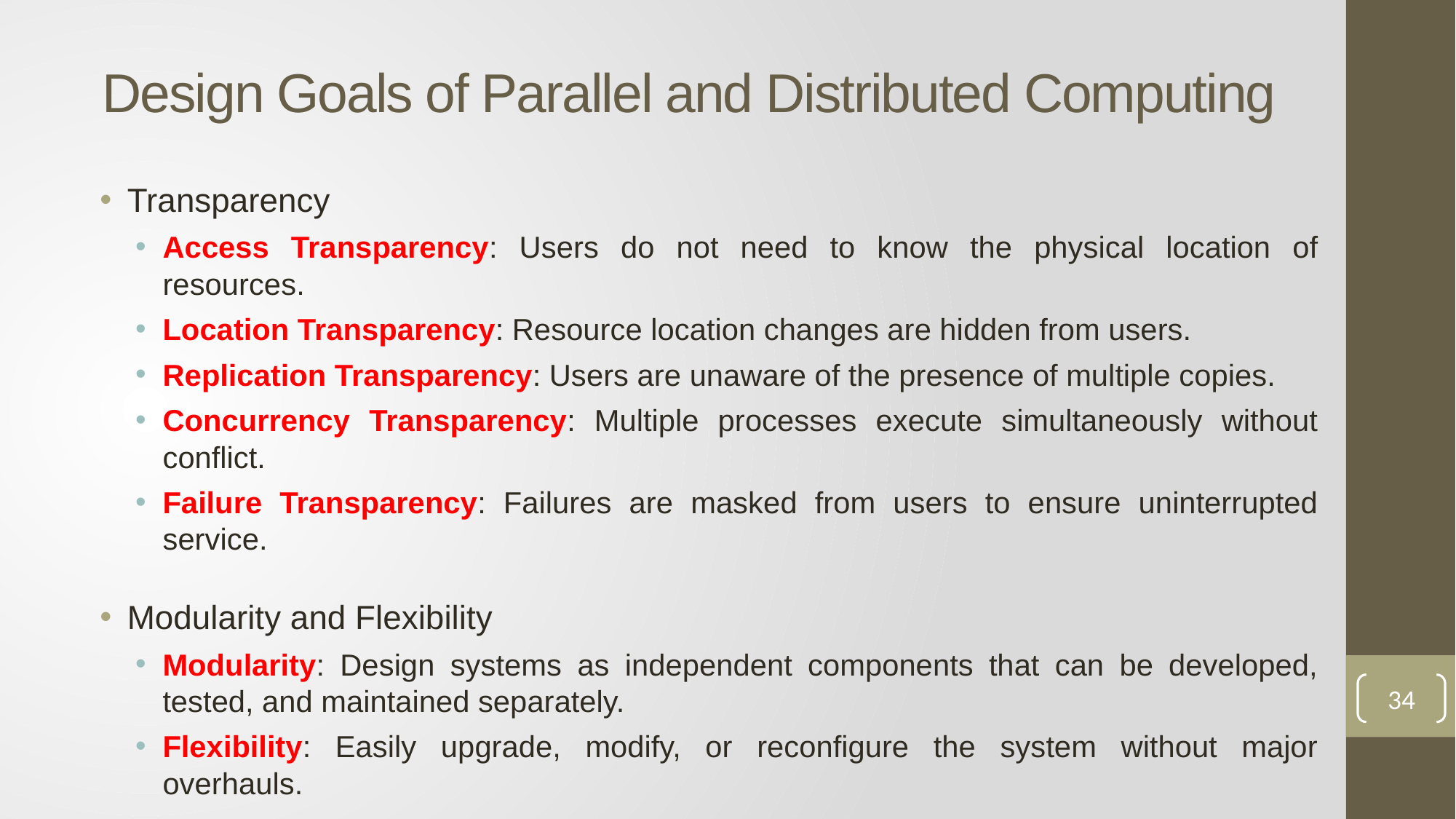

# Design Goals of Parallel and Distributed Computing
Transparency
Access Transparency: Users do not need to know the physical location of resources.
Location Transparency: Resource location changes are hidden from users.
Replication Transparency: Users are unaware of the presence of multiple copies.
Concurrency Transparency: Multiple processes execute simultaneously without conflict.
Failure Transparency: Failures are masked from users to ensure uninterrupted service.

Modularity and Flexibility
Modularity: Design systems as independent components that can be developed, tested, and maintained separately.
Flexibility: Easily upgrade, modify, or reconfigure the system without major overhauls.
34